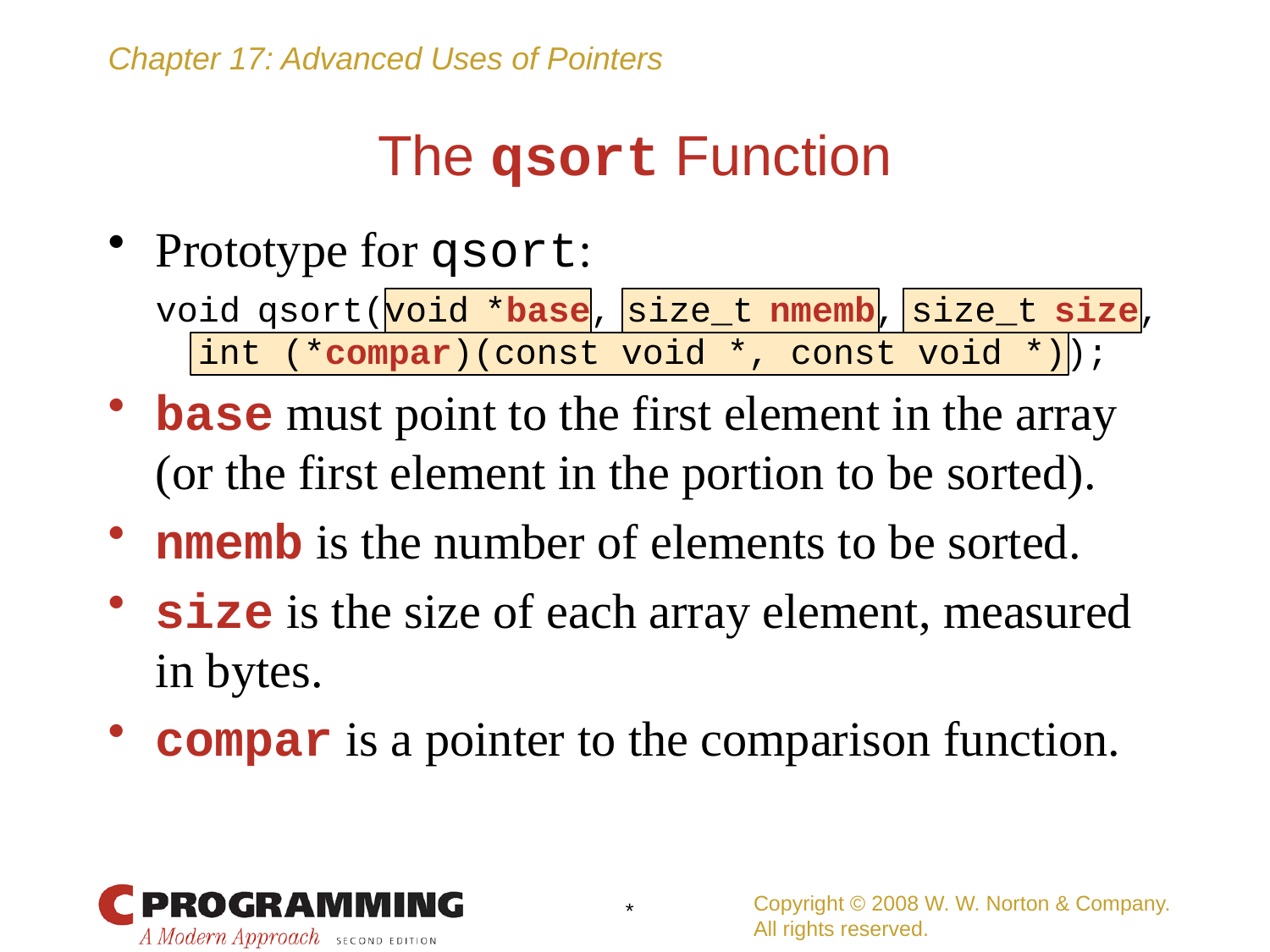

# The qsort Function
Prototype for qsort:
	void qsort(void *base, size_t nmemb, size_t size,
	  int (*compar)(const void *, const void *));
base must point to the first element in the array (or the first element in the portion to be sorted).
nmemb is the number of elements to be sorted.
size is the size of each array element, measured in bytes.
compar is a pointer to the comparison function.

Copyright © 2008 W. W. Norton & Company.
All rights reserved.
*